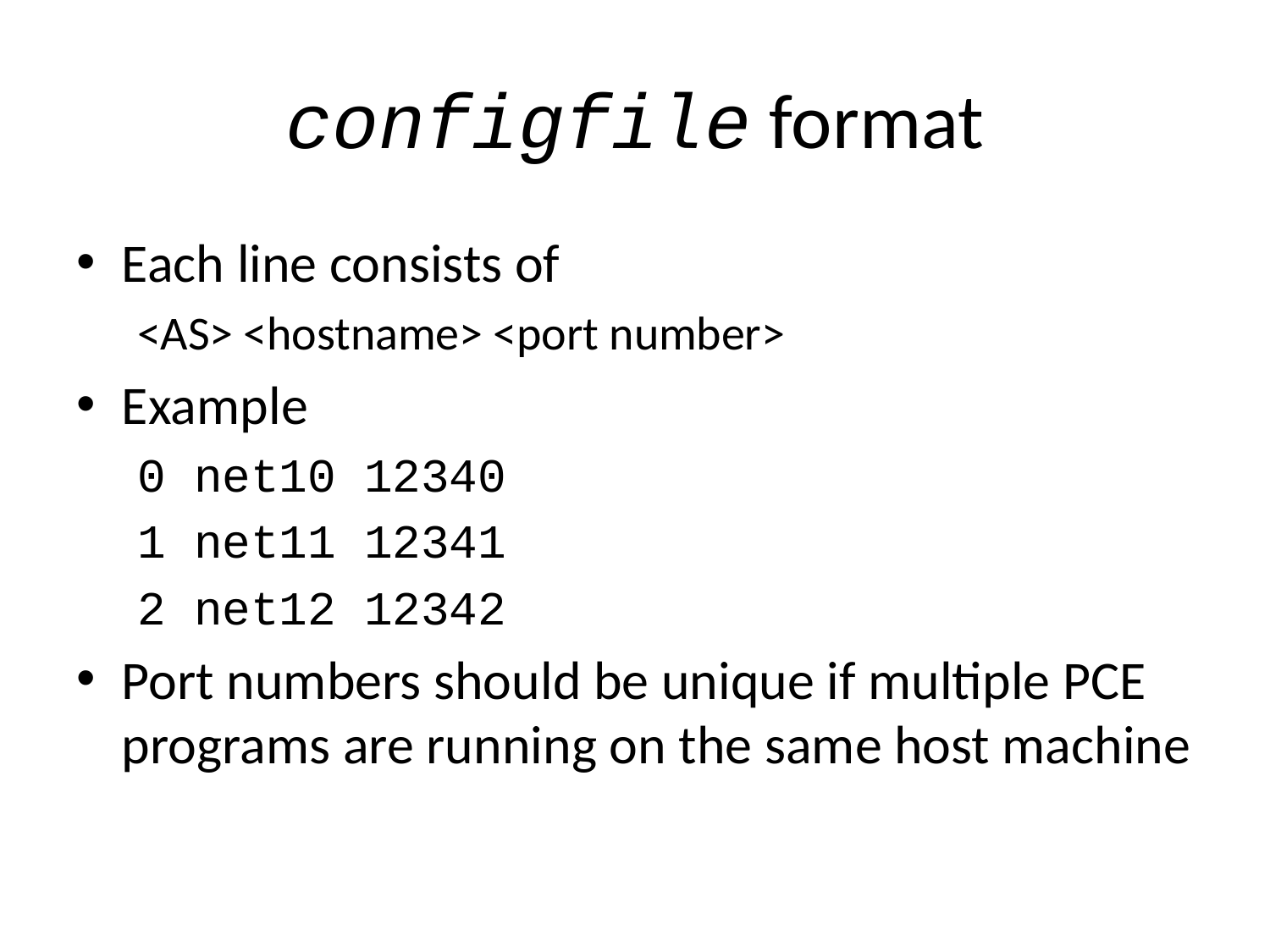

# configfile format
Each line consists of
<AS> <hostname> <port number>
Example
0 net10 12340
1 net11 12341
2 net12 12342
Port numbers should be unique if multiple PCE programs are running on the same host machine